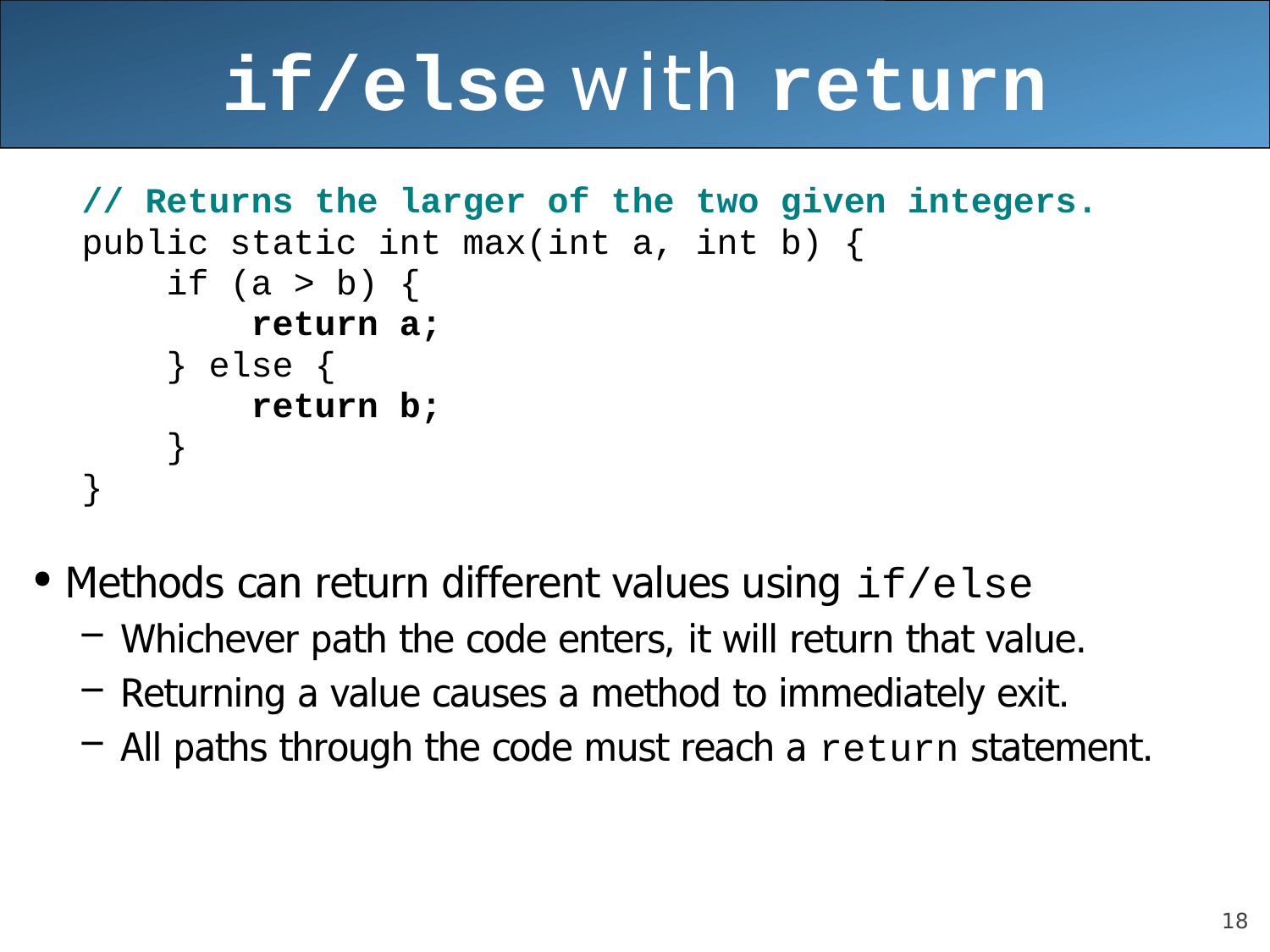

# if/else with return
// Returns the larger of the two given integers.
public static int max(int a, int b) {
    if (a > b) {
        return a;
    } else {
        return b;
    }
}

Methods can return different values using if/else
Whichever path the code enters, it will return that value.
Returning a value causes a method to immediately exit.
All paths through the code must reach a return statement.